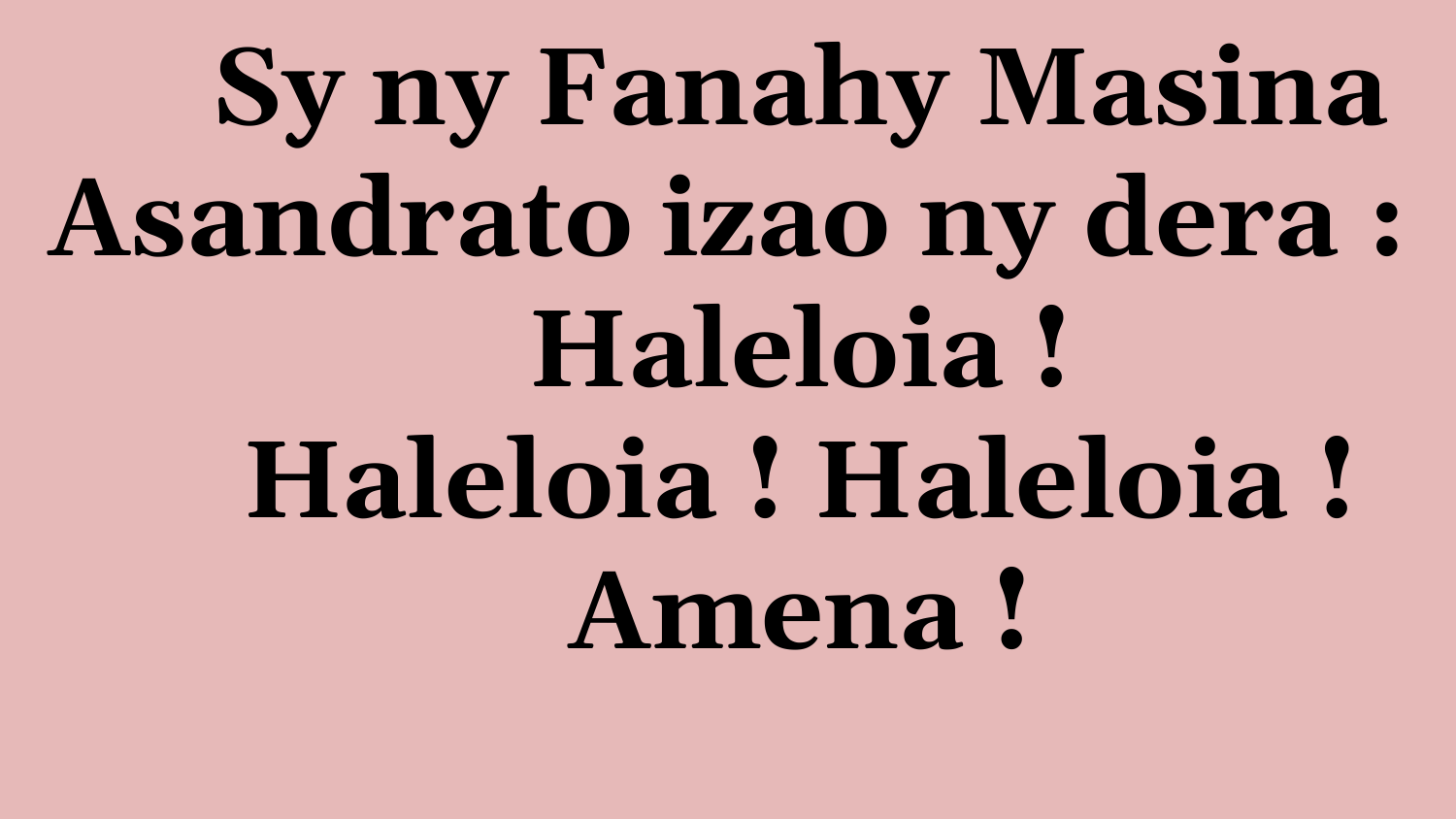

# Sy ny Fanahy Masina Asandrato izao ny dera : Haleloia ! Haleloia ! Haleloia ! Amena !